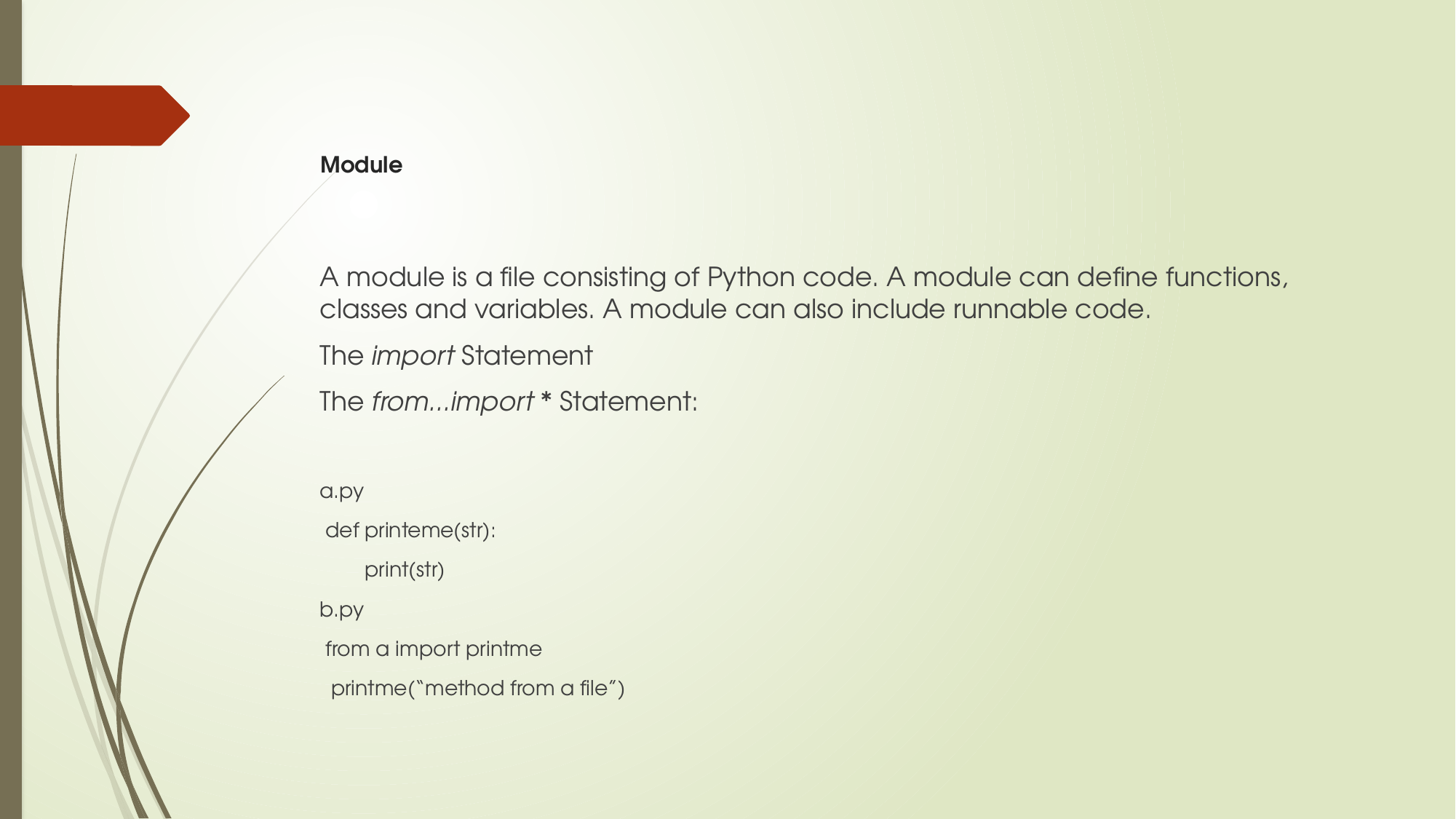

# Module
A module is a file consisting of Python code. A module can define functions, classes and variables. A module can also include runnable code.
The import Statement
The from...import * Statement:

a.py
 def printeme(str):
        print(str)
b.py
 from a import printme
  printme(“method from a file”)